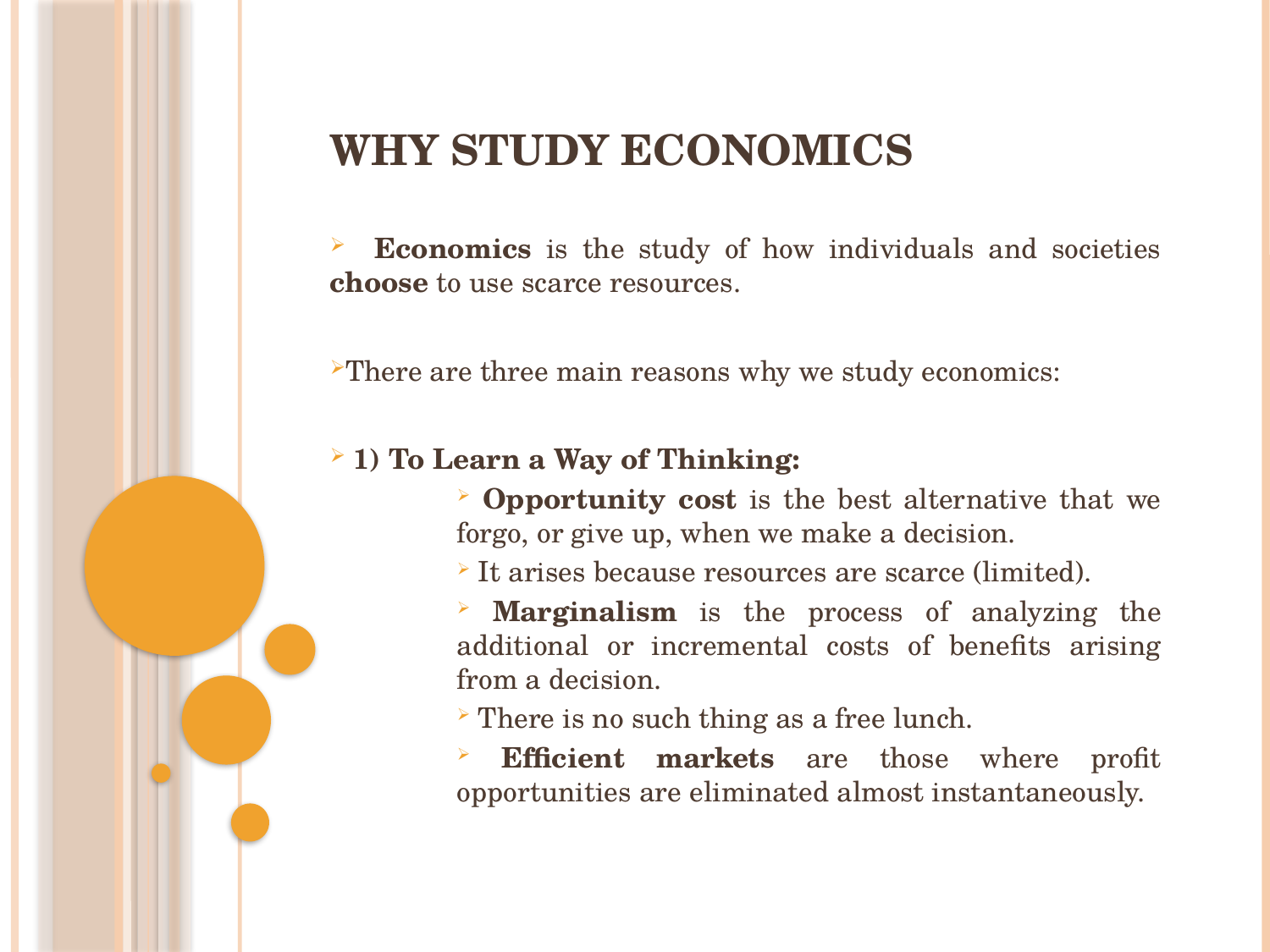

# Why Study Economics

  Economics is the study of how individuals and societies choose to use scarce resources.

There are three main reasons why we study economics:

 1) To Learn a Way of Thinking:
 Opportunity cost is the best alternative that we forgo, or give up, when we make a decision.
 It arises because resources are scarce (limited).
 Marginalism is the process of analyzing the additional or incremental costs of benefits arising from a decision.
 There is no such thing as a free lunch.
 Efficient markets are those where profit opportunities are eliminated almost instantaneously.